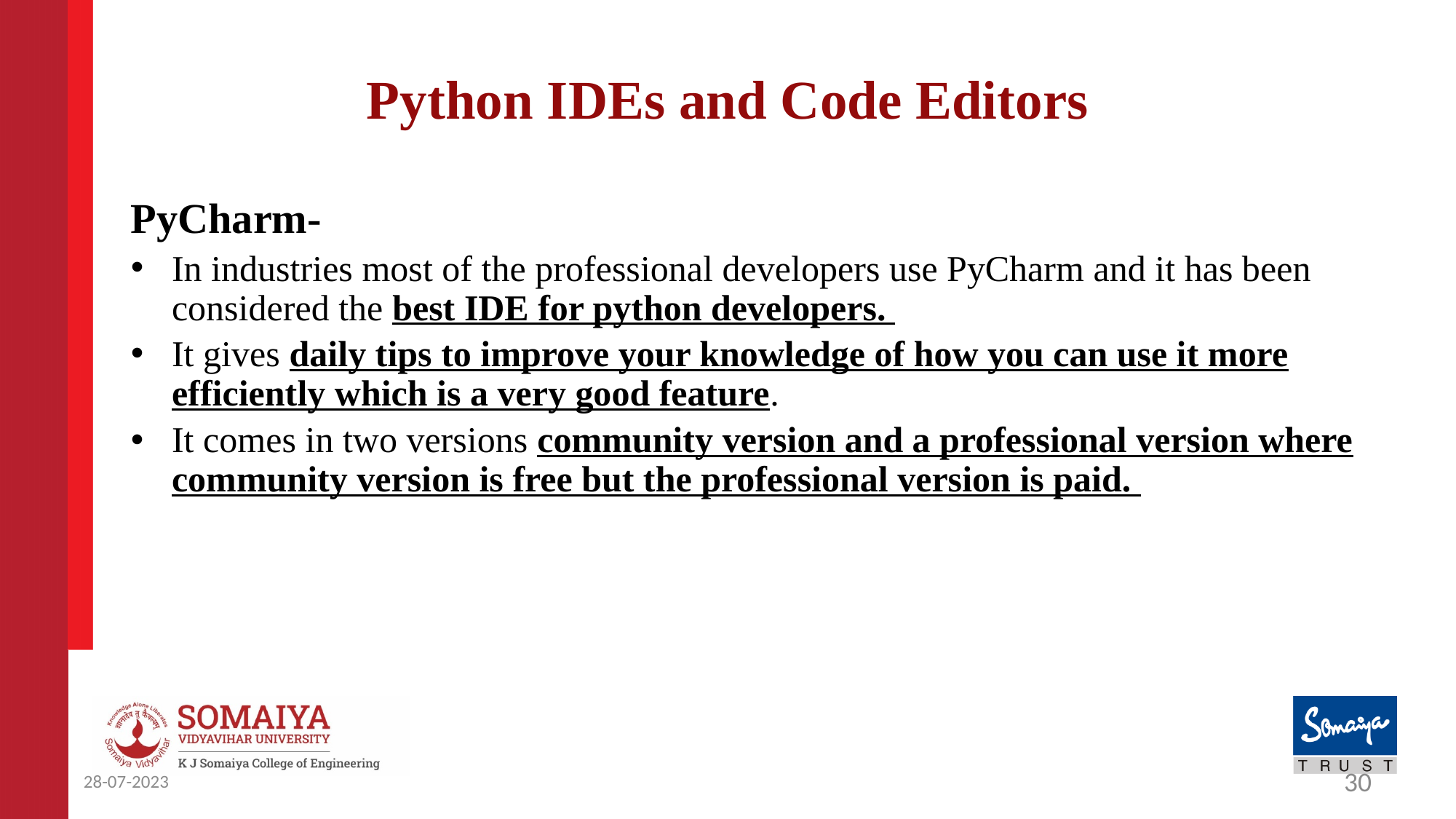

# Python IDEs and Code Editors
PyCharm-
In industries most of the professional developers use PyCharm and it has been considered the best IDE for python developers.
It gives daily tips to improve your knowledge of how you can use it more efficiently which is a very good feature.
It comes in two versions community version and a professional version where community version is free but the professional version is paid.
28-07-2023
30